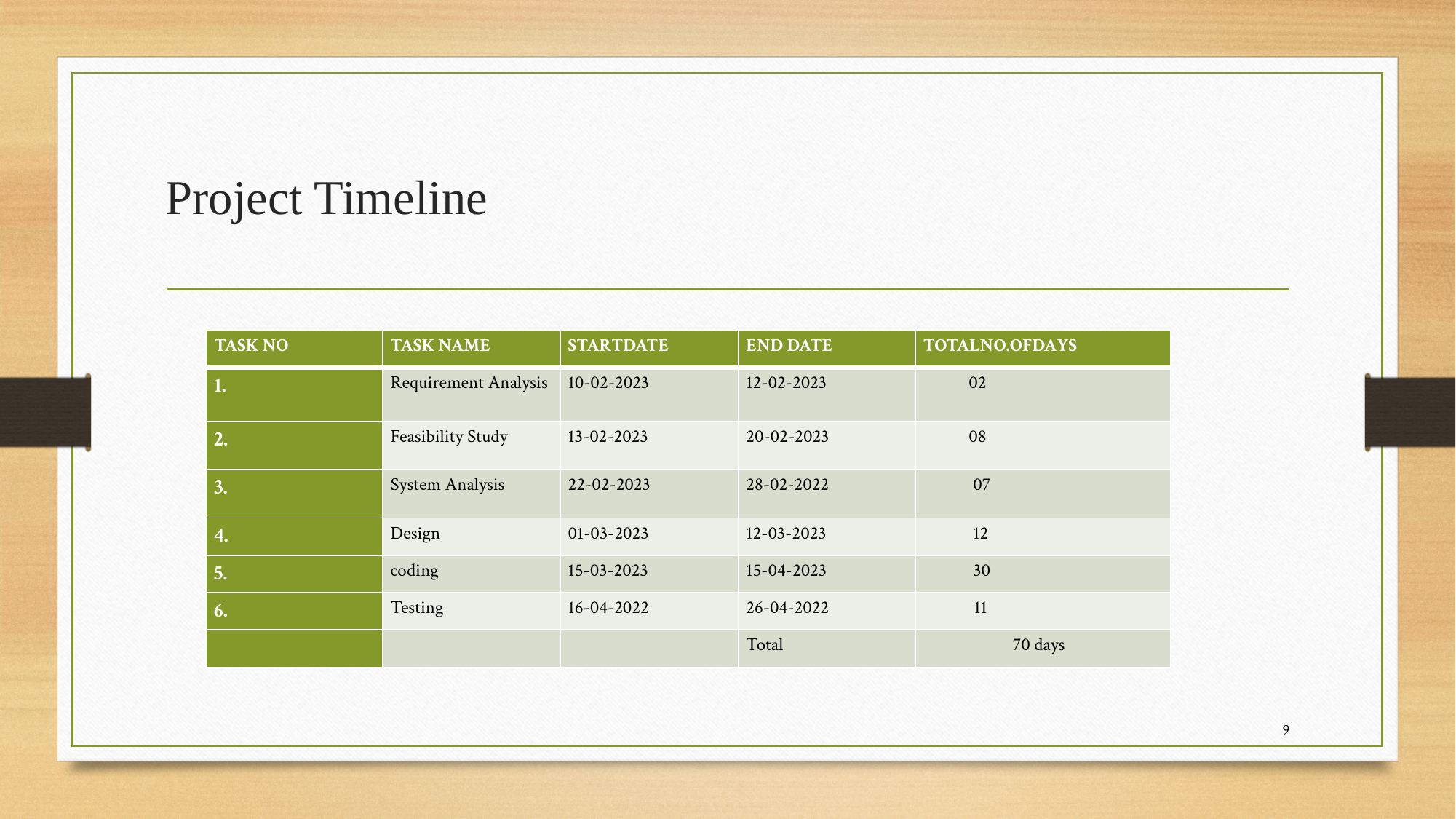

# Project Timeline
| TASK NO | TASK NAME | STARTDATE | END DATE | TOTALNO.OFDAYS |
| --- | --- | --- | --- | --- |
| 1. | Requirement Analysis | 10-02-2023 | 12-02-2023 | 02 |
| 2. | Feasibility Study | 13-02-2023 | 20-02-2023 | 08 |
| 3. | System Analysis | 22-02-2023 | 28-02-2022 | 07 |
| 4. | Design | 01-03-2023 | 12-03-2023 | 12 |
| 5. | coding | 15-03-2023 | 15-04-2023 | 30 |
| 6. | Testing | 16-04-2022 | 26-04-2022 | 11 |
|  |  |  | Total | 70 days |
9